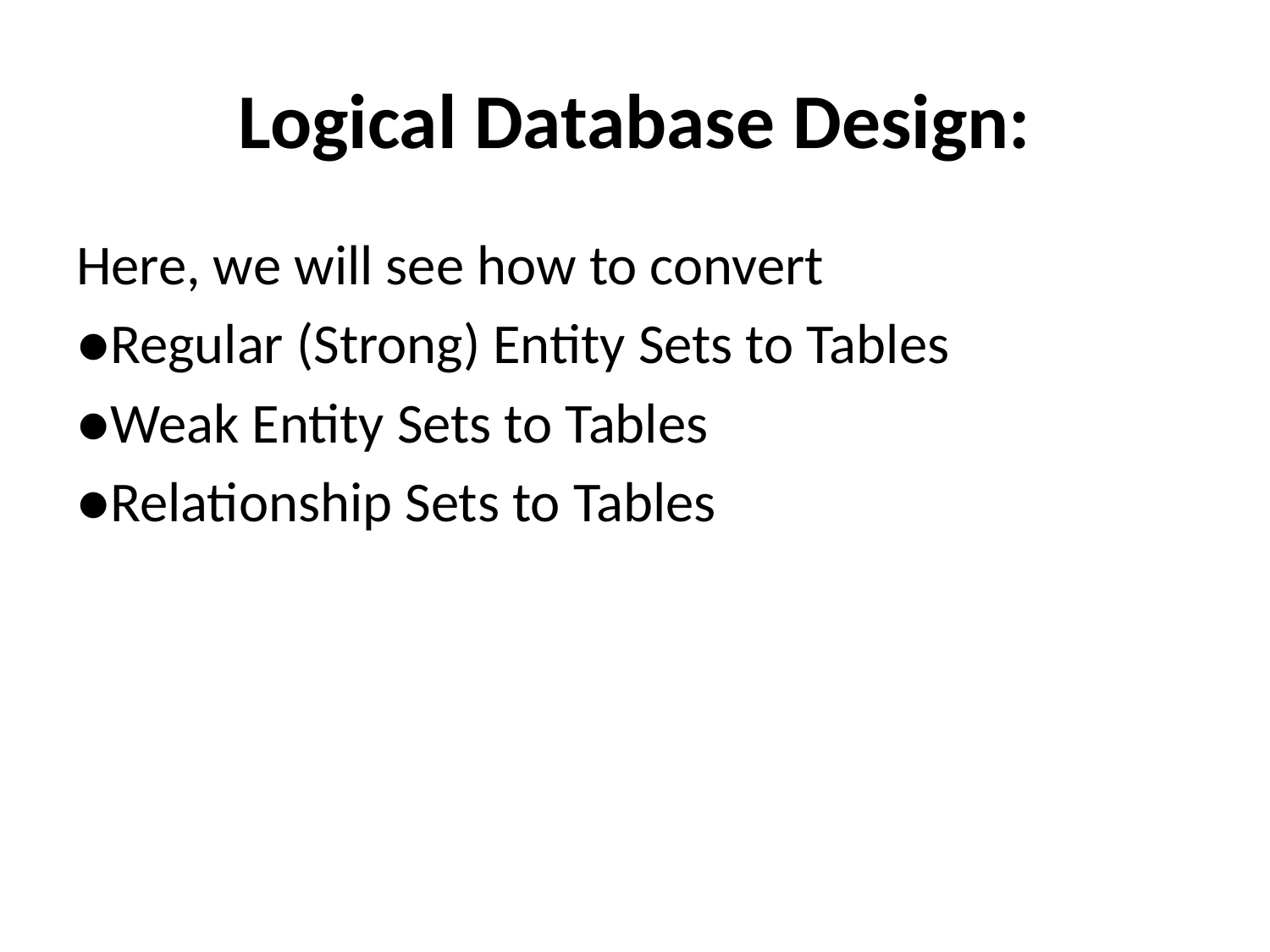

# Logical Database Design:
Here, we will see how to convert
●Regular (Strong) Entity Sets to Tables
●Weak Entity Sets to Tables
●Relationship Sets to Tables